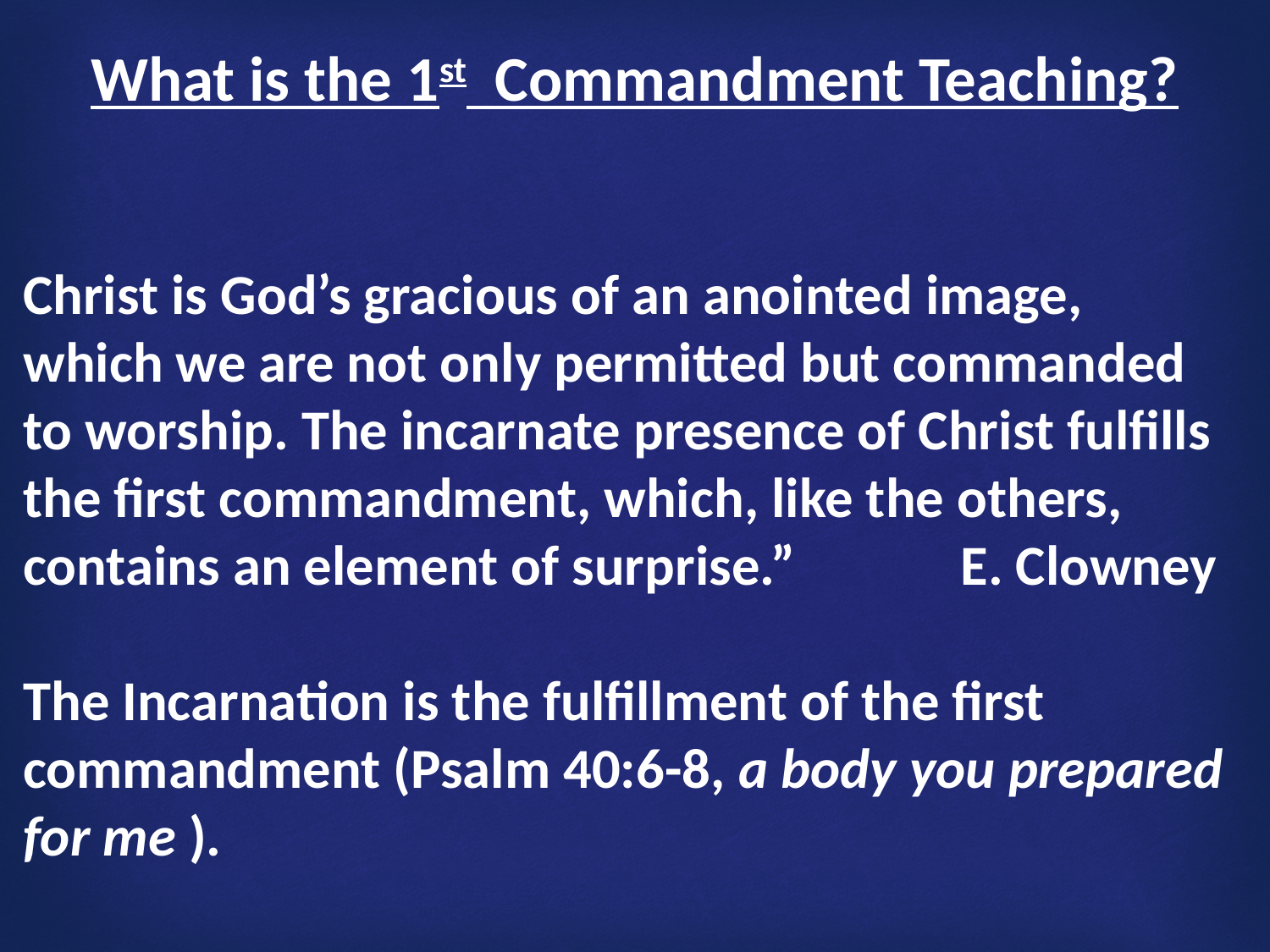

What is the 1st  Commandment Teaching?

Christ is God’s gracious of an anointed image, which we are not only permitted but commanded to worship. The incarnate presence of Christ fulfills the first commandment, which, like the others, contains an element of surprise.”             E. Clowney

The Incarnation is the fulfillment of the first commandment (Psalm 40:6-8, a body you prepared for me ).